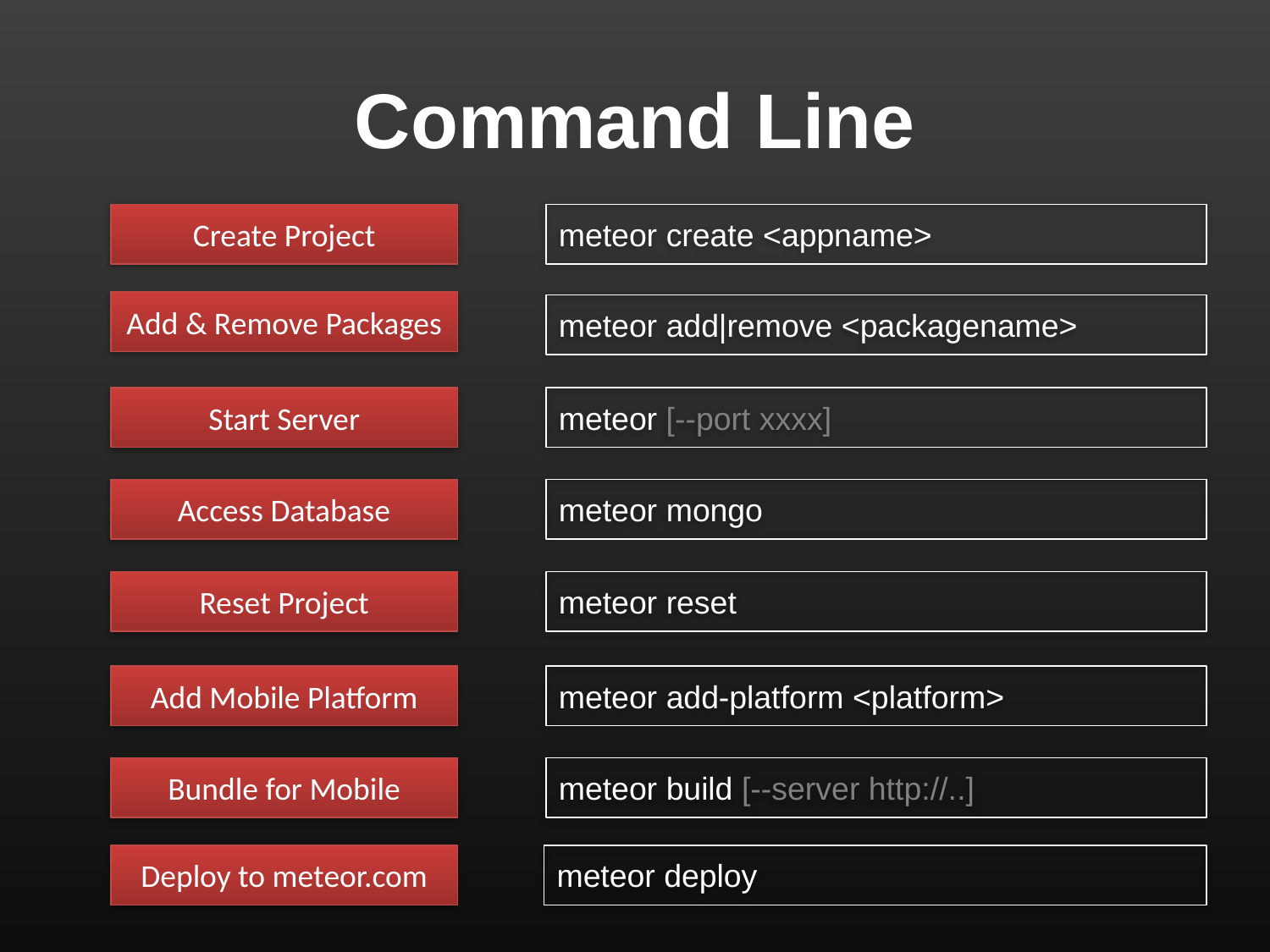

# Command Line
Create Project
meteor create <appname>
Add & Remove Packages
meteor add|remove <packagename>
Start Server
meteor [--port xxxx]
Access Database
meteor mongo
Reset Project
meteor reset
Add Mobile Platform
meteor add-platform <platform>
Bundle for Mobile
meteor build [--server http://..]
Deploy to meteor.com
meteor deploy